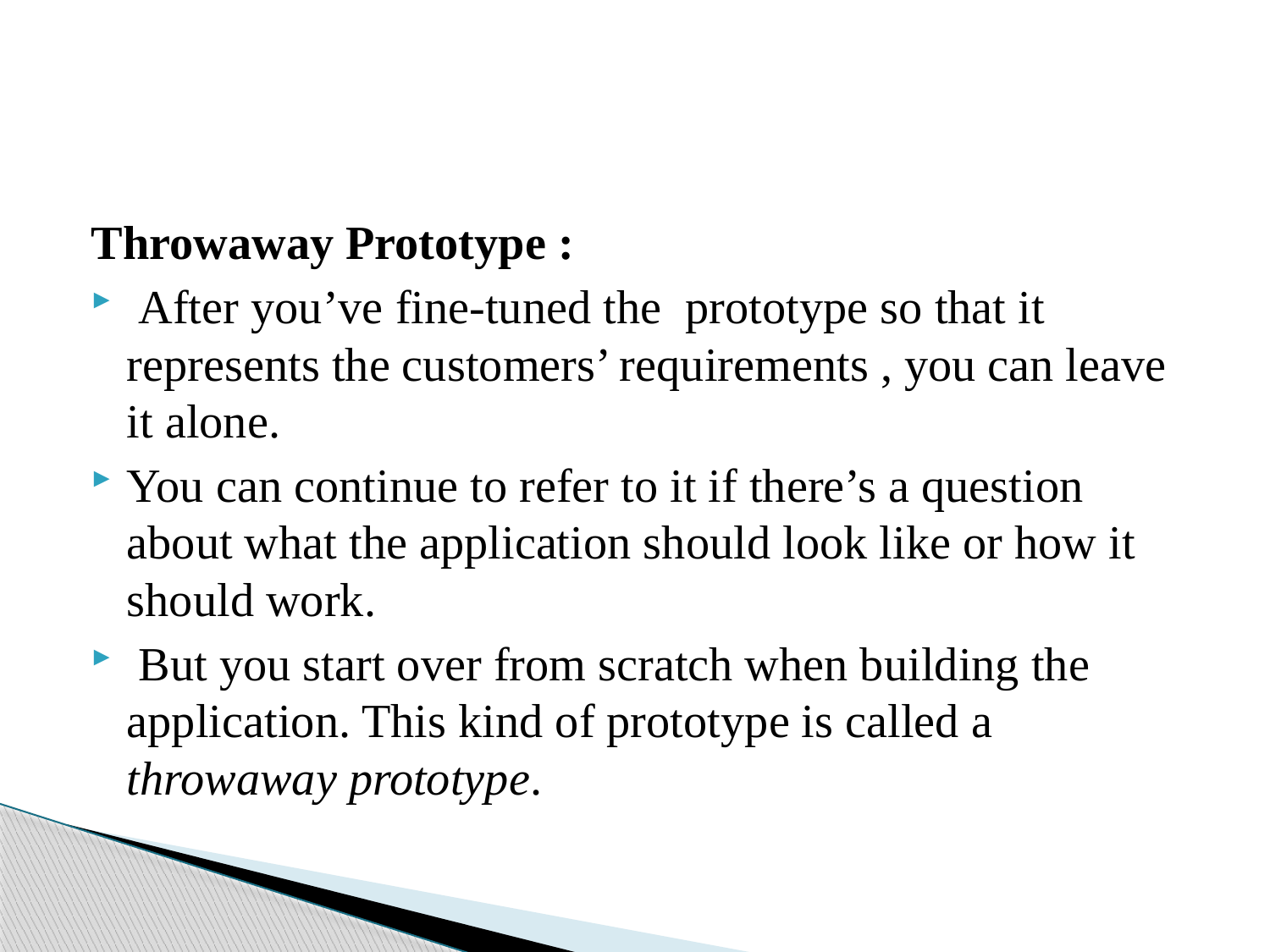

#
Throwaway Prototype :
 After you’ve fine‐tuned the  prototype so that it represents the customers’ requirements , you can leave it alone.
You can continue to refer to it if there’s a question about what the application should look like or how it should work.
 But you start over from scratch when building the application. This kind of prototype is called a throwaway prototype.